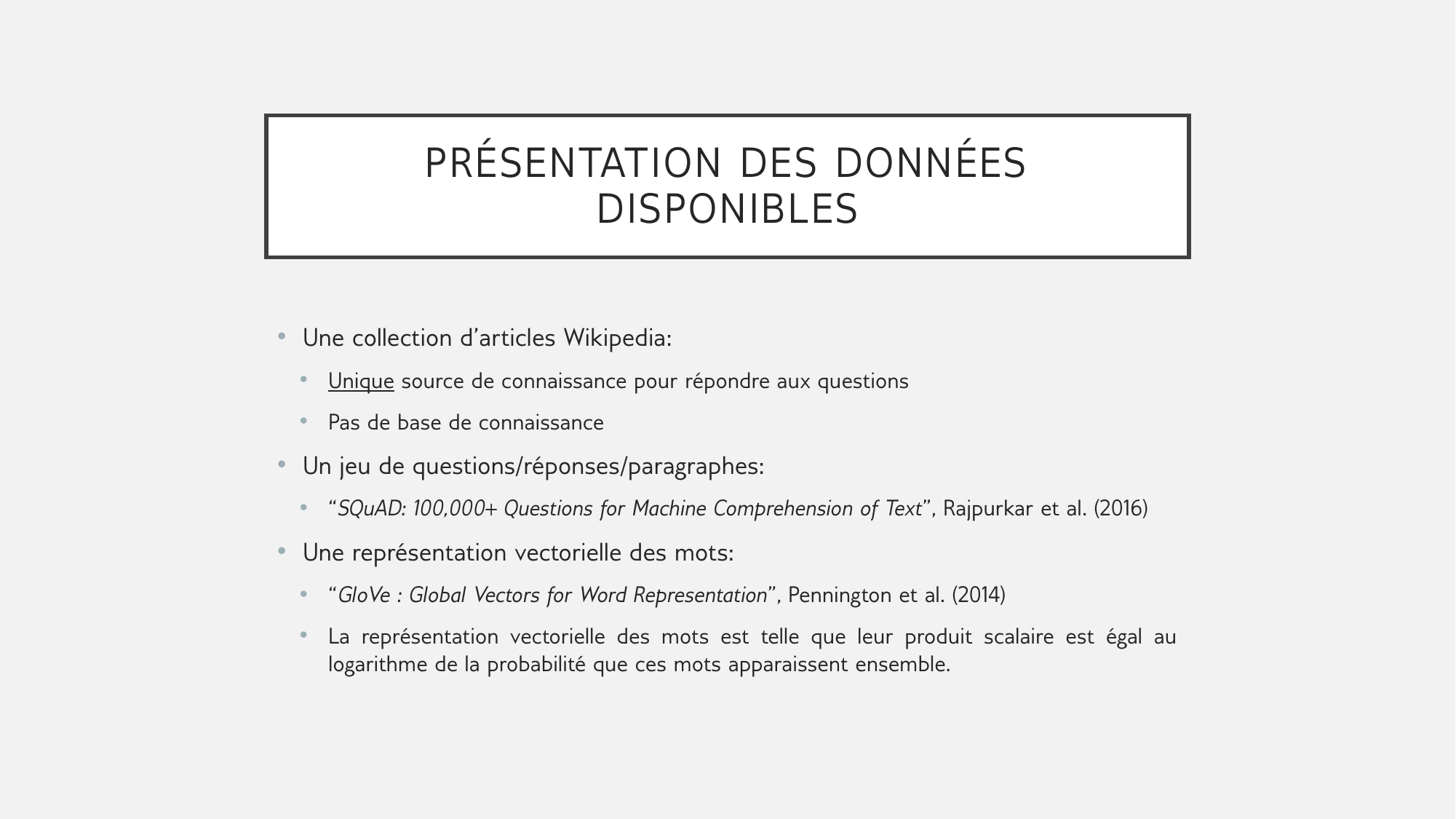

# Présentation des données disponibles
Une collection d’articles Wikipedia:
Unique source de connaissance pour répondre aux questions
Pas de base de connaissance
Un jeu de questions/réponses/paragraphes:
“SQuAD: 100,000+ Questions for Machine Comprehension of Text”, Rajpurkar et al. (2016)
Une représentation vectorielle des mots:
“GloVe : Global Vectors for Word Representation”, Pennington et al. (2014)
La représentation vectorielle des mots est telle que leur produit scalaire est égal au logarithme de la probabilité que ces mots apparaissent ensemble.